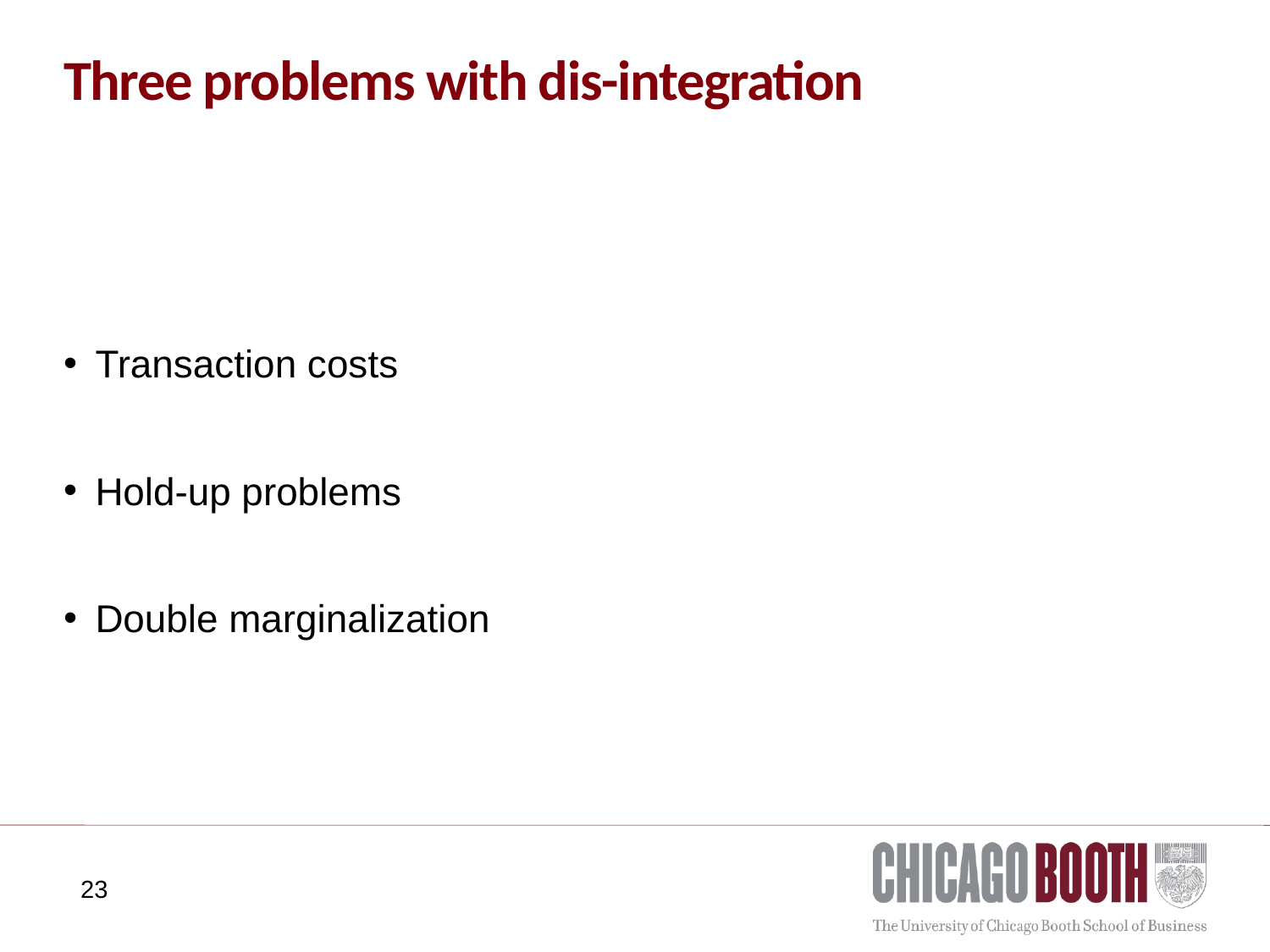

# Three problems with dis-integration

Transaction costs

Hold-up problems

Double marginalization